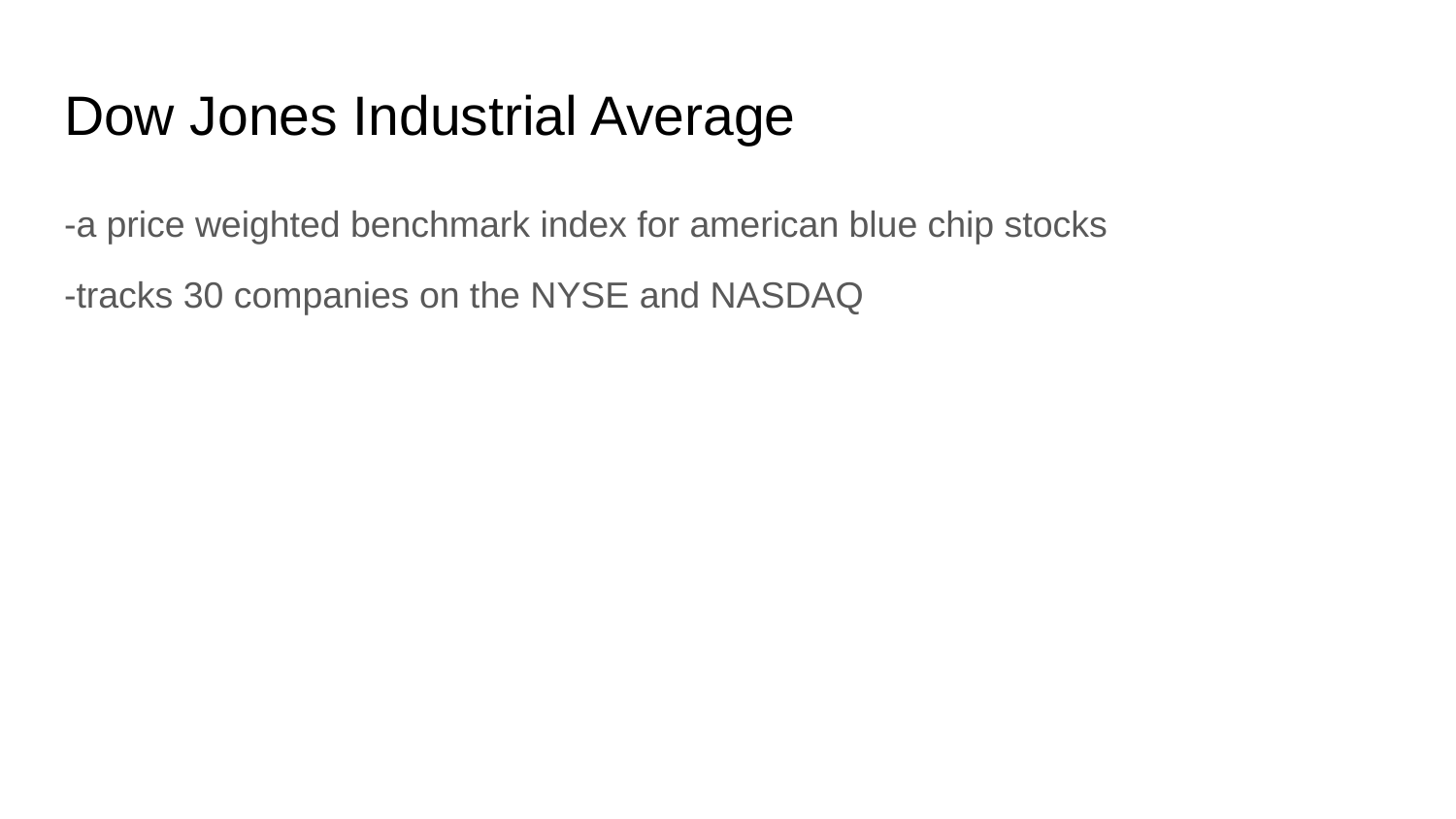

# Dow Jones Industrial Average

-a price weighted benchmark index for american blue chip stocks
-tracks 30 companies on the NYSE and NASDAQ